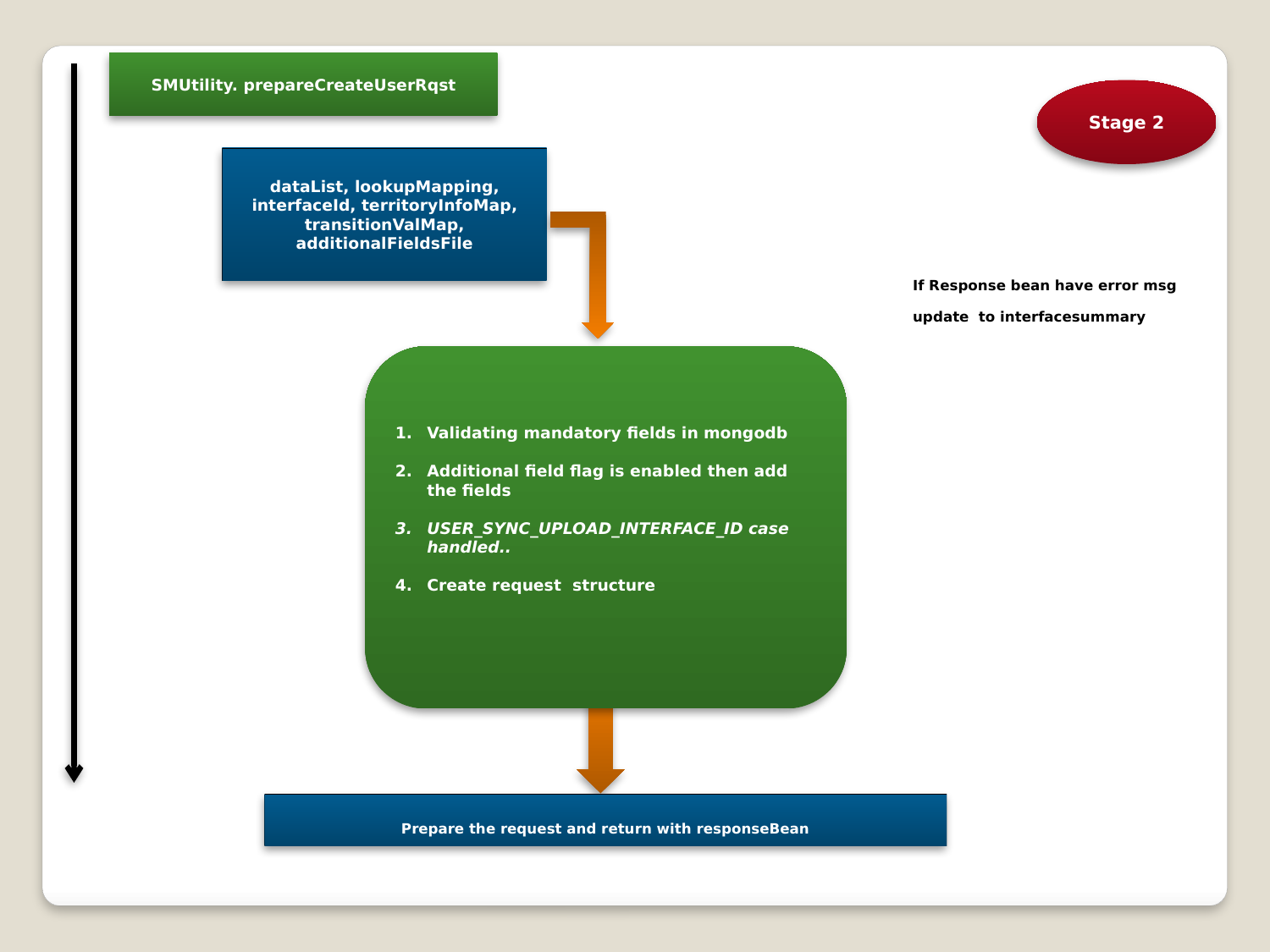

SMUtility. prepareCreateUserRqst
Stage 2
dataList, lookupMapping, interfaceId, territoryInfoMap, transitionValMap, additionalFieldsFile

If Response bean have error msg update  to interfacesummary
Validating mandatory fields in mongodb

Additional field flag is enabled then add the fields

USER_SYNC_UPLOAD_INTERFACE_ID case handled..

Create request  structure

Prepare the request and return with responseBean